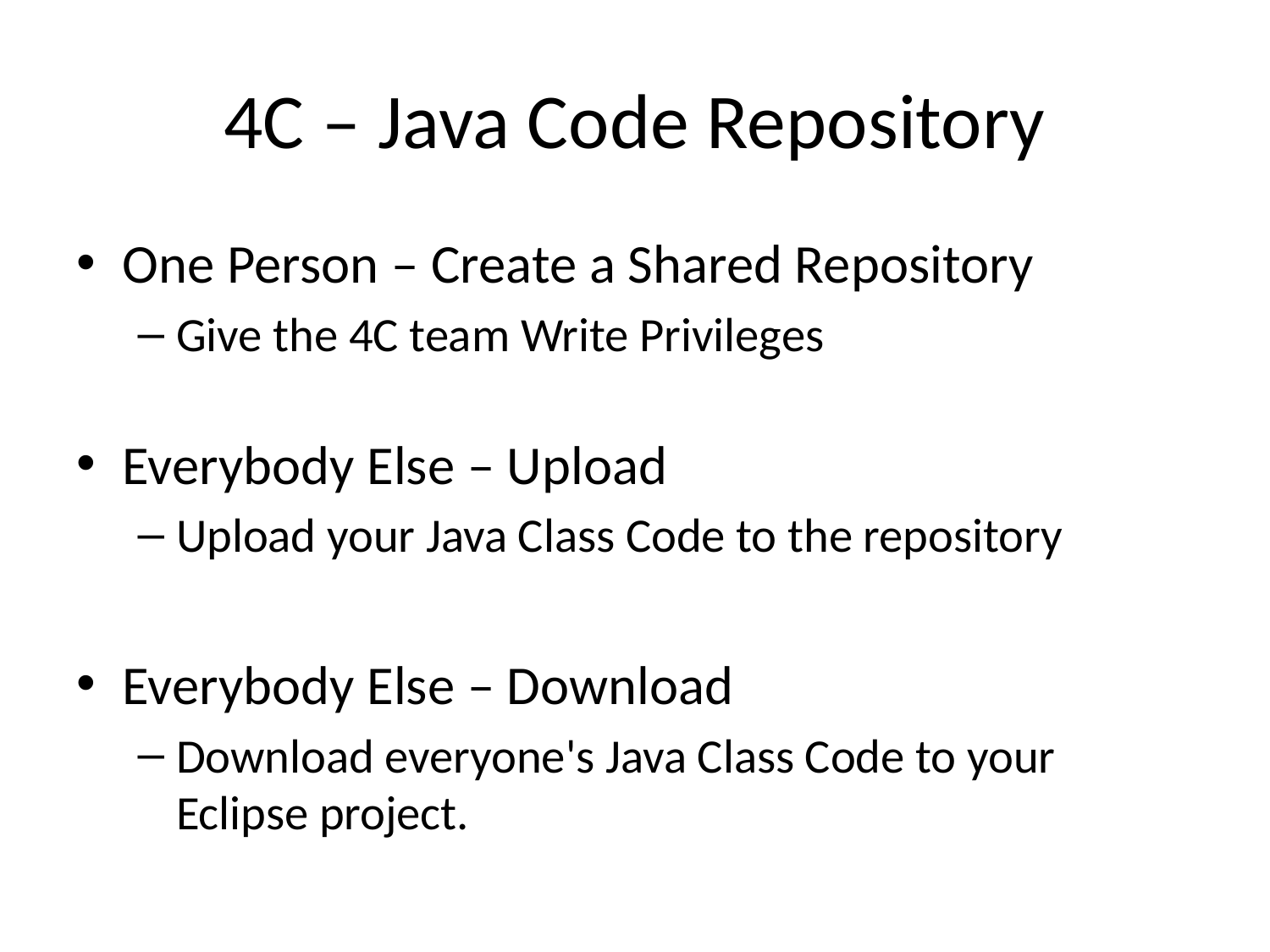

# 4C – Java Code Repository
One Person – Create a Shared Repository
Give the 4C team Write Privileges
Everybody Else – Upload
Upload your Java Class Code to the repository

Everybody Else – Download
Download everyone's Java Class Code to your Eclipse project.